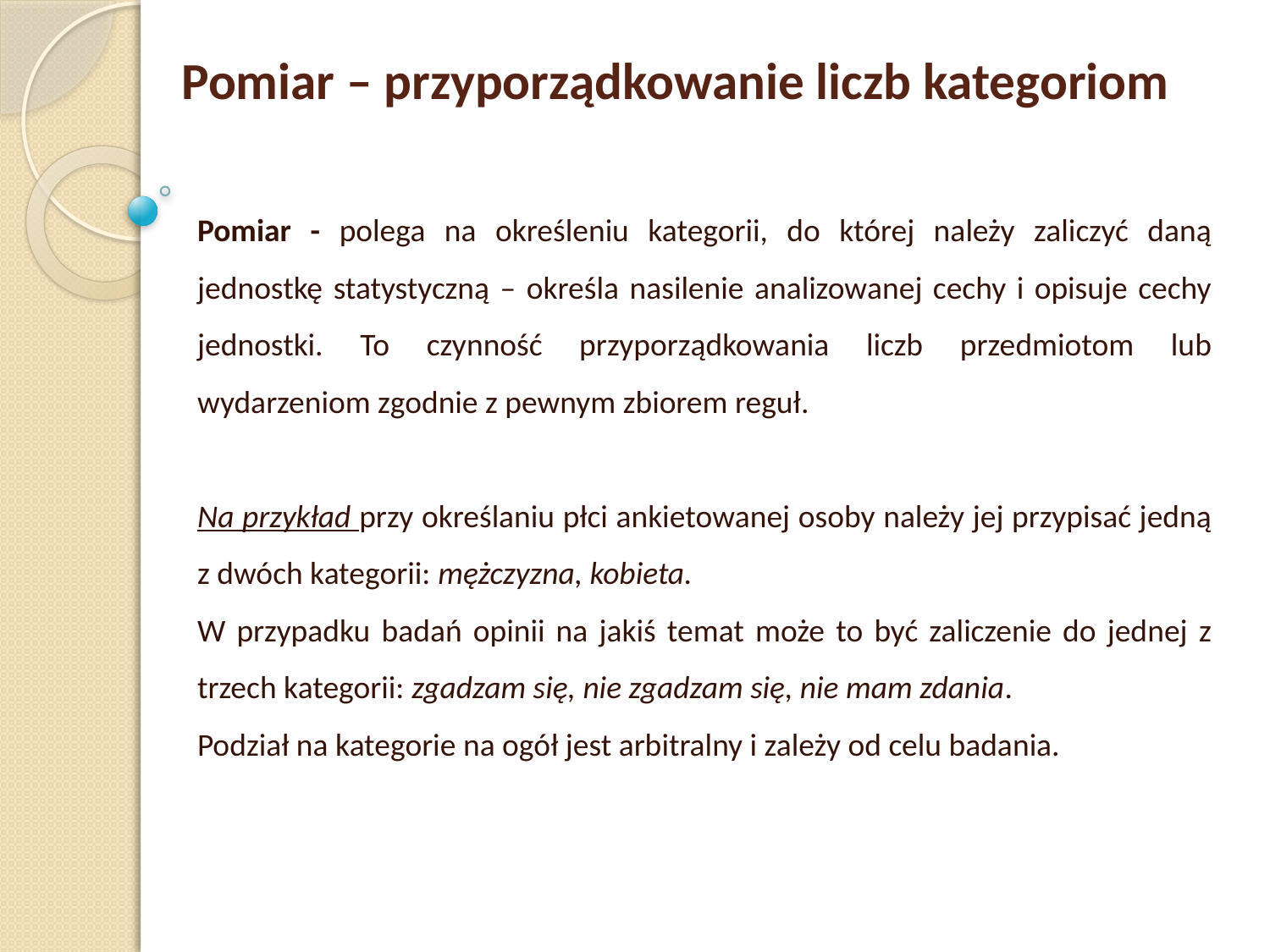

Pomiar – przyporządkowanie liczb kategoriom

Pomiar - polega na określeniu kategorii, do której należy zaliczyć daną jednostkę statystyczną – określa nasilenie analizowanej cechy i opisuje cechy jednostki. To czynność przyporządkowania liczb przedmiotom lub wydarzeniom zgodnie z pewnym zbiorem reguł.

Na przykład przy określaniu płci ankietowanej osoby należy jej przypisać jedną z dwóch kategorii: mężczyzna, kobieta.
W przypadku badań opinii na jakiś temat może to być zaliczenie do jednej z trzech kategorii: zgadzam się, nie zgadzam się, nie mam zdania.
Podział na kategorie na ogół jest arbitralny i zależy od celu badania.